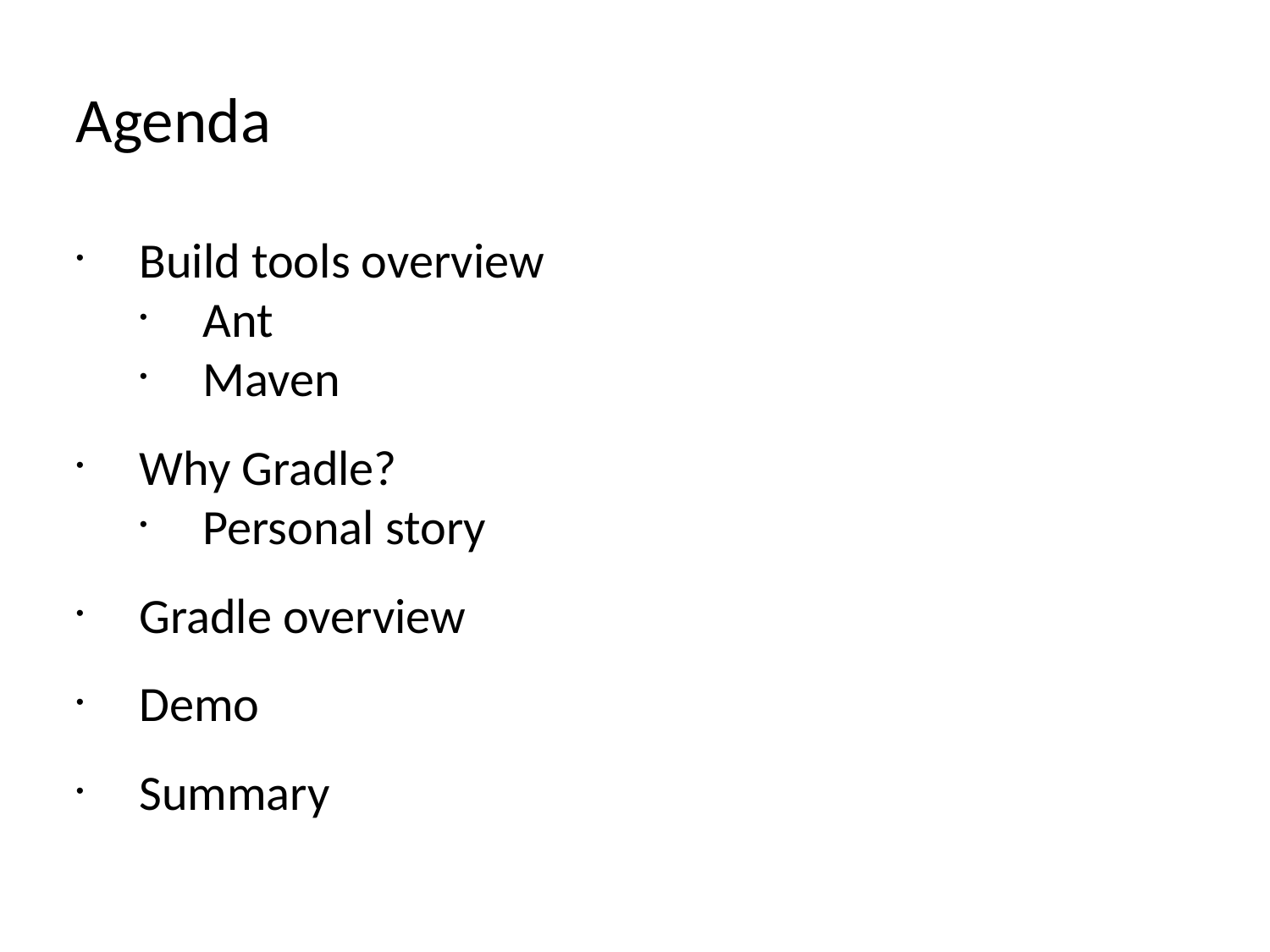

Agenda
Build tools overview
Ant
Maven

Why Gradle?
Personal story

Gradle overview

Demo

Summary